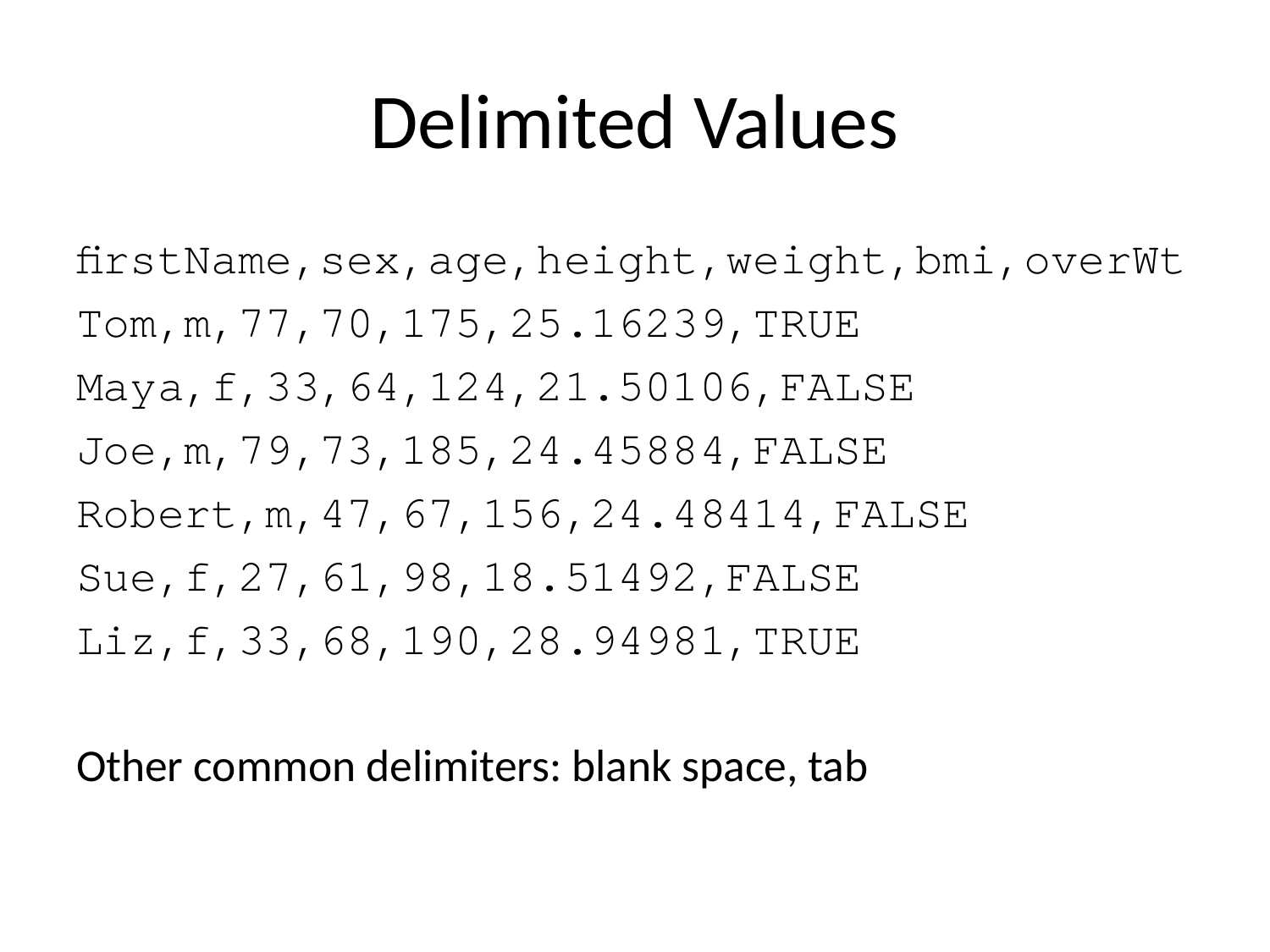

# Delimited Values
firstName,sex,age,height,weight,bmi,overWt
Tom,m,77,70,175,25.16239,TRUE
Maya,f,33,64,124,21.50106,FALSE
Joe,m,79,73,185,24.45884,FALSE
Robert,m,47,67,156,24.48414,FALSE
Sue,f,27,61,98,18.51492,FALSE
Liz,f,33,68,190,28.94981,TRUE

Other common delimiters: blank space, tab